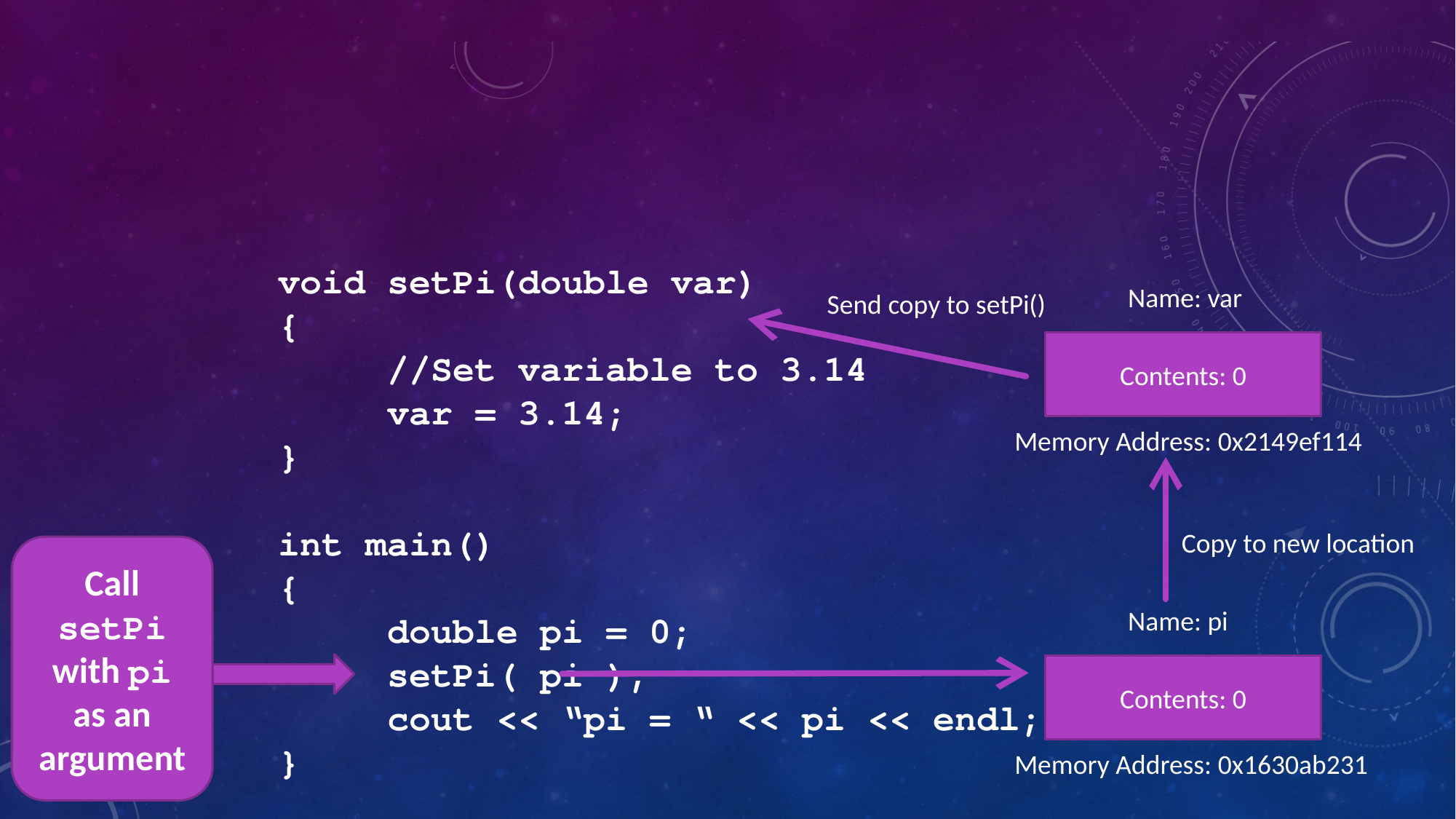

#
void setPi(double var)
{
	//Set variable to 3.14
	var = 3.14;
}

int main()
{
	double pi = 0;
	setPi( pi );
	cout << “pi = “ << pi << endl;
}
Name: var
Send copy to setPi()
Contents: 0
Memory Address: 0x2149ef114

Copy to new location
Call setPi with pi as an argument
Name: pi

Contents: 0
45
Memory Address: 0x1630ab231